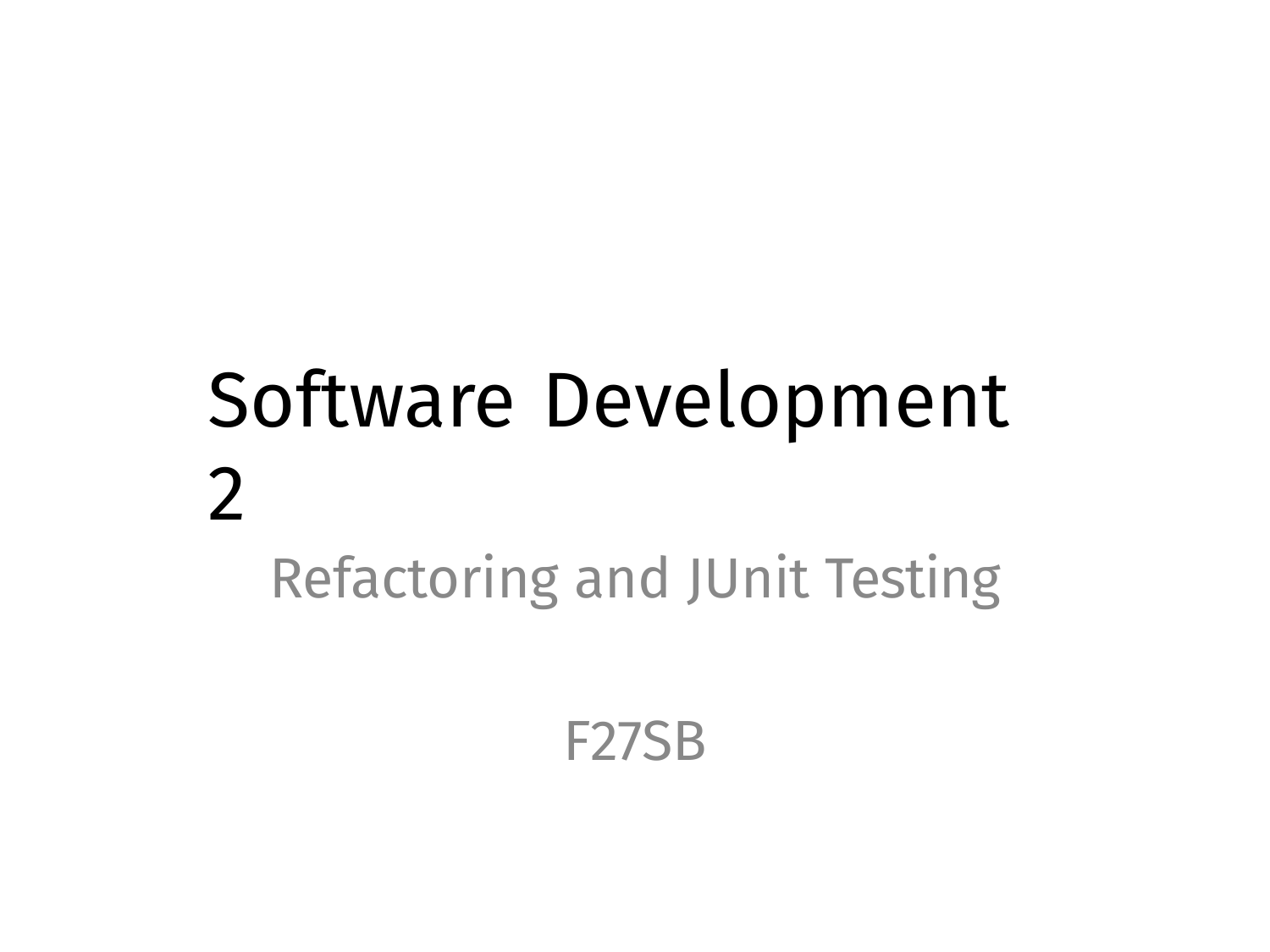

# Software	Development 2
Refactoring and JUnit Testing

F27SB